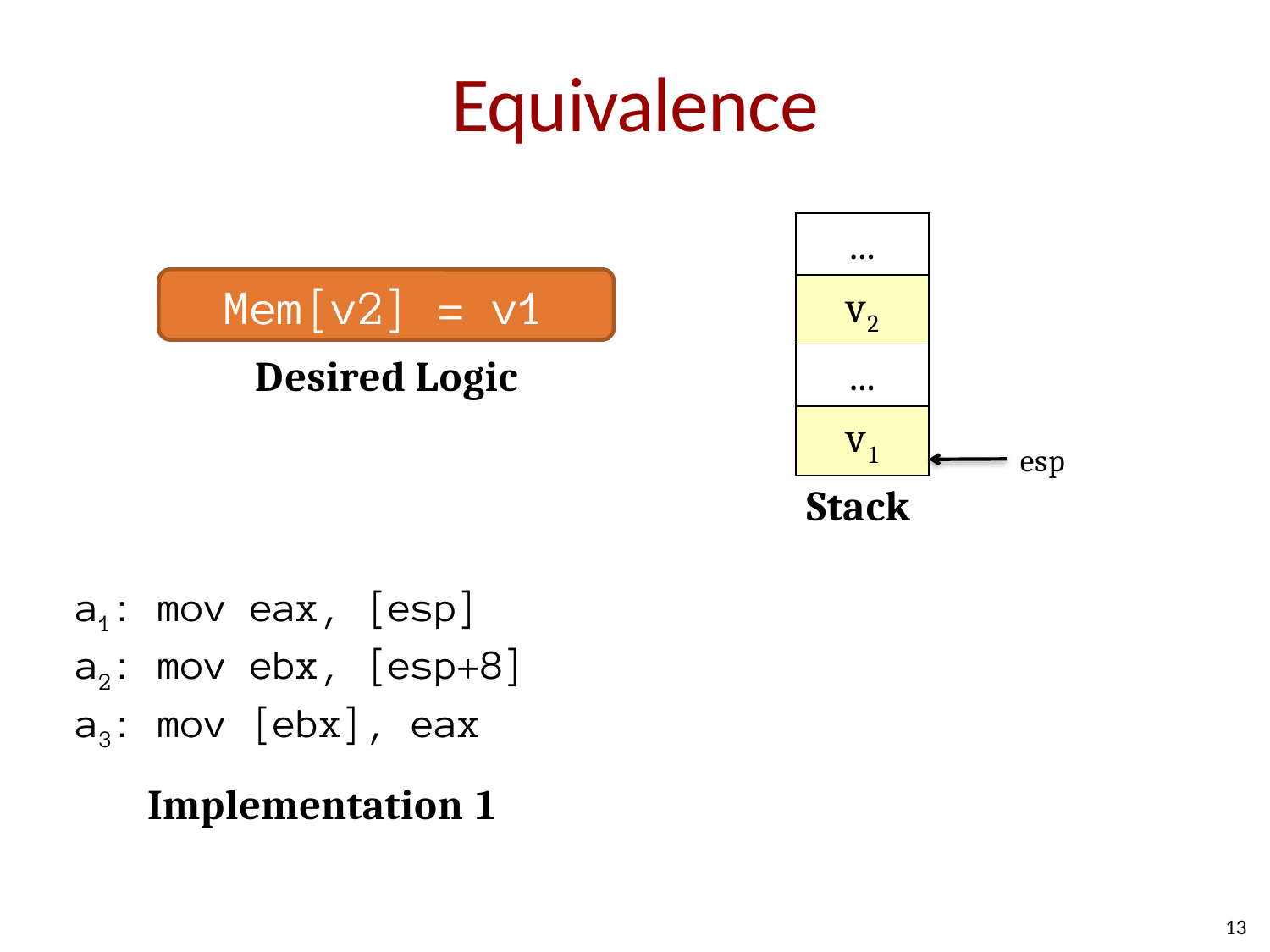

# Equivalence
| ... |
| --- |
| v2 |
| ... |
| v1 |
Mem[v2] = v1
Desired Logic
esp
Stack
a1: mov eax, [esp]
a2: mov ebx, [esp+8]
a3: mov [ebx], eax
Implementation 1
13